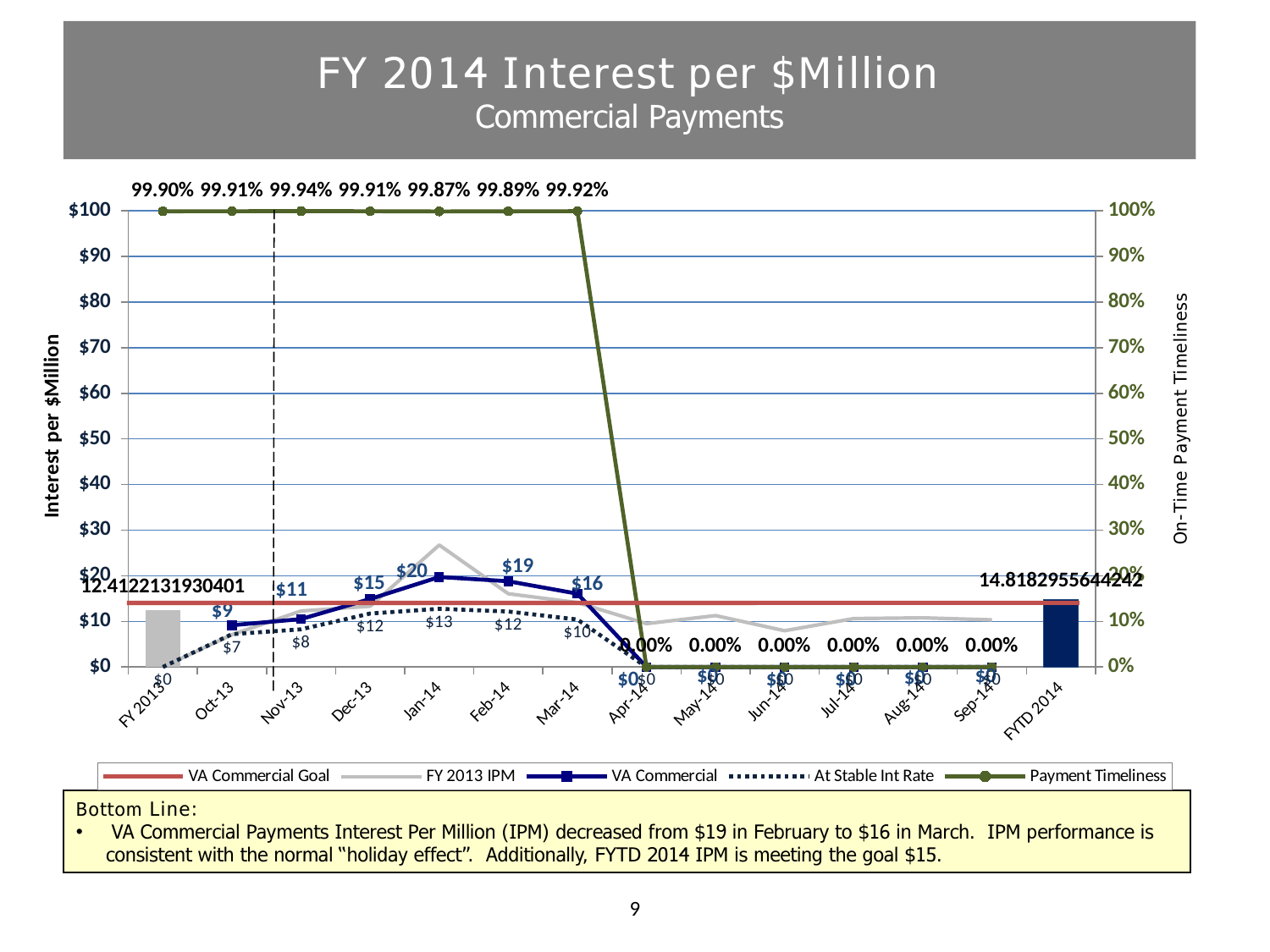

FY 2014 Interest per $Million
Commercial Payments

[unsupported chart]

Bottom Line:
 VA Commercial Payments Interest Per Million (IPM) decreased from $19 in February to $16 in March.  IPM performance is consistent with the normal “holiday effect”.  Additionally, FYTD 2014 IPM is meeting the goal $15.
9